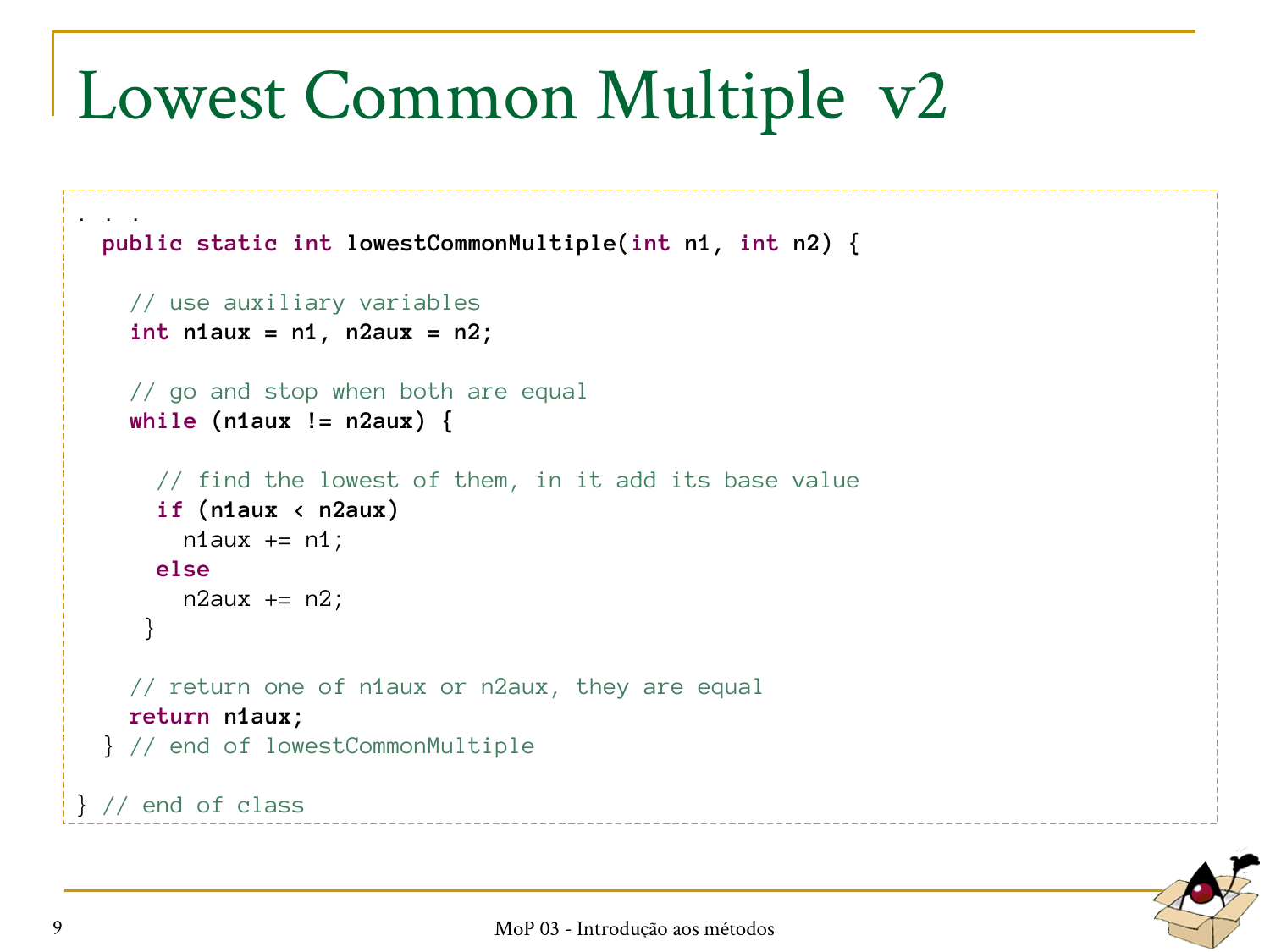

# Lowest Common Multiple  v2
. . .
  public static int lowestCommonMultiple(int n1, int n2) {

    // use auxiliary variables
    int n1aux = n1, n2aux = n2;

    // go and stop when both are equal
    while (n1aux != n2aux) {

      // find the lowest of them, in it add its base value
      if (n1aux < n2aux)
        n1aux += n1;
      else
        n2aux += n2;
     }

    // return one of n1aux or n2aux, they are equal
    return n1aux;
  } // end of lowestCommonMultiple

} // end of class
MoP 03 - Introdução aos métodos